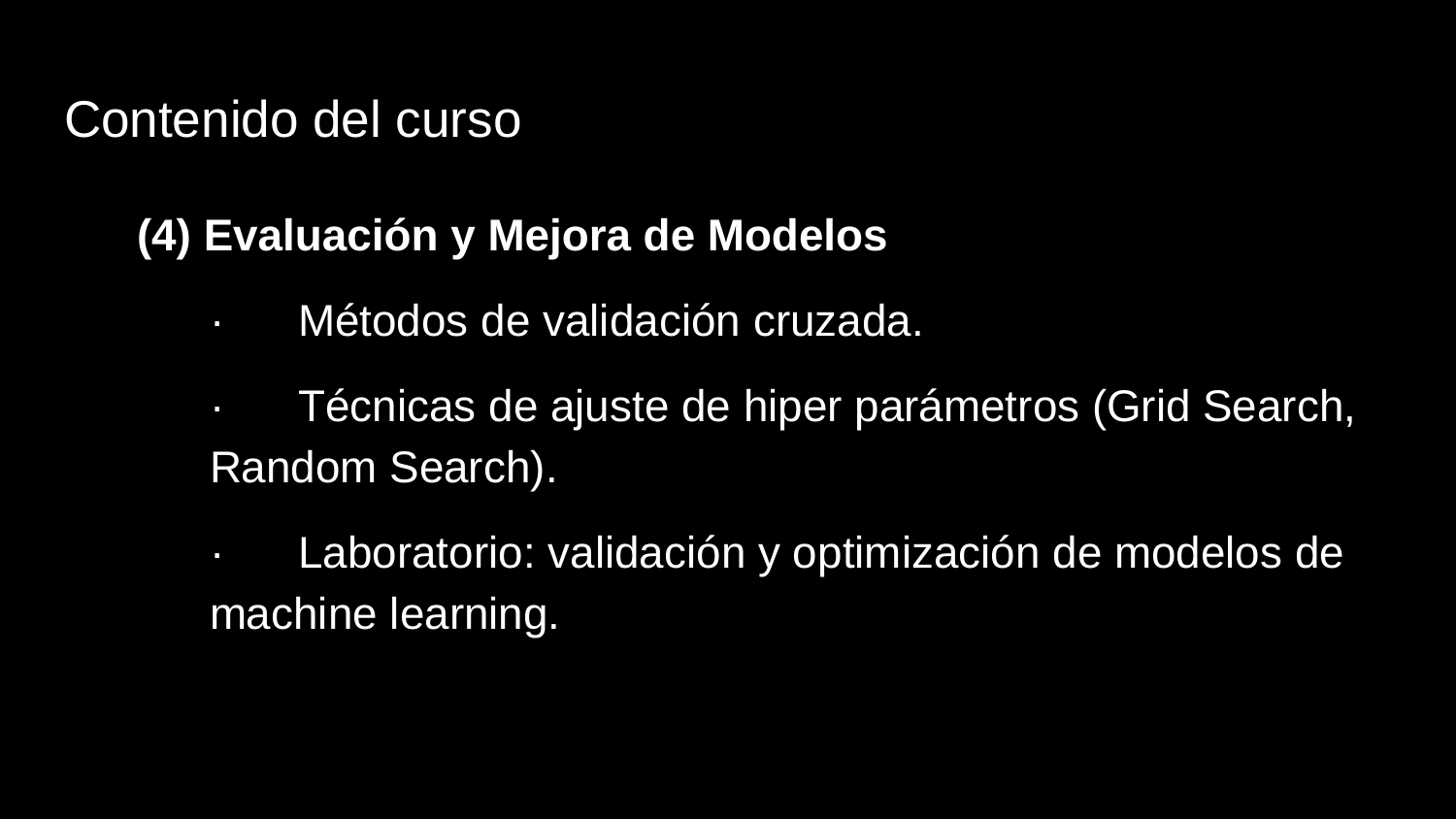

# Contenido del curso
(4) Evaluación y Mejora de Modelos
·        Métodos de validación cruzada.
·        Técnicas de ajuste de hiper parámetros (Grid Search, Random Search).
·        Laboratorio: validación y optimización de modelos de machine learning.